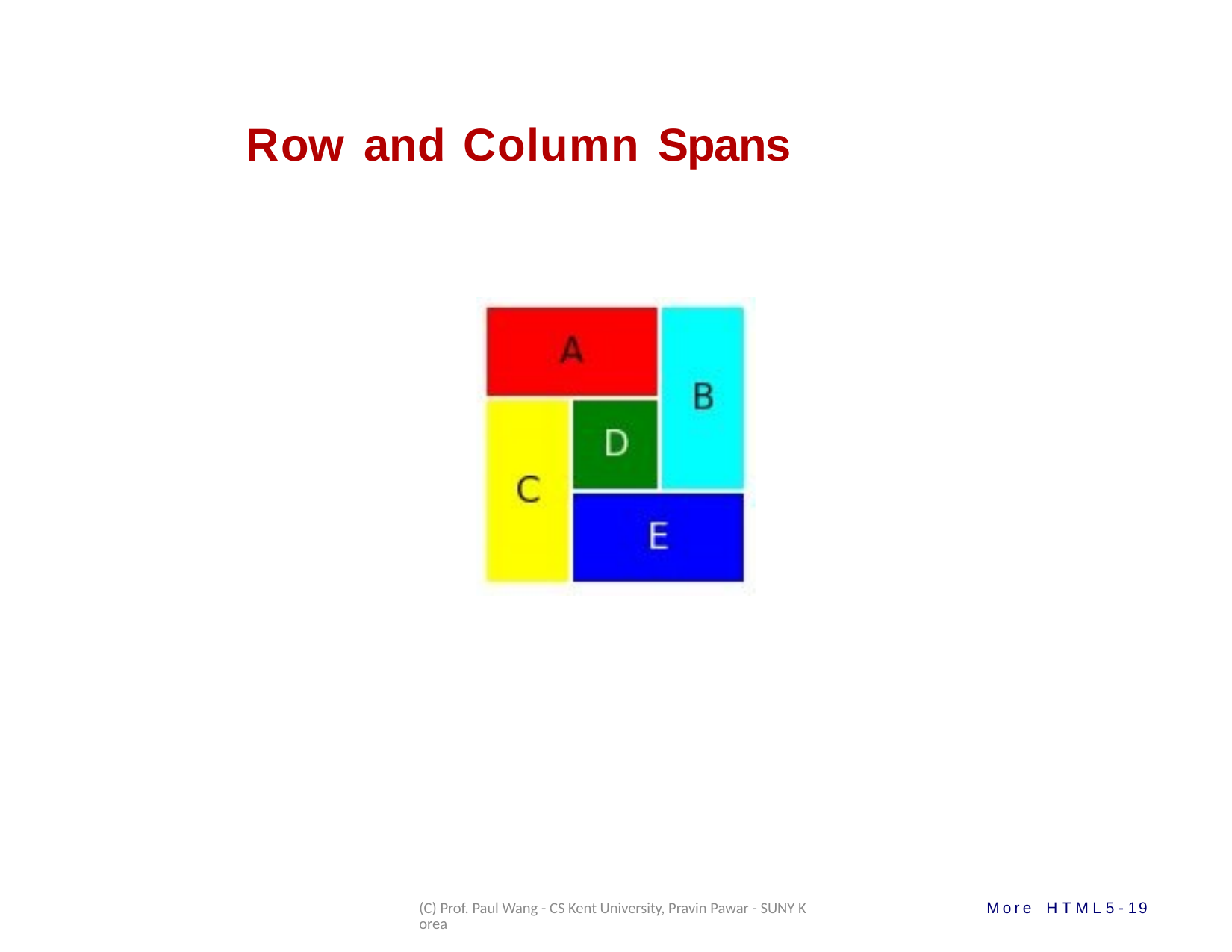

# Row and Column Spans

(C) Prof. Paul Wang - CS Kent University, Pravin Pawar - SUNY Korea
More  HTML5-19